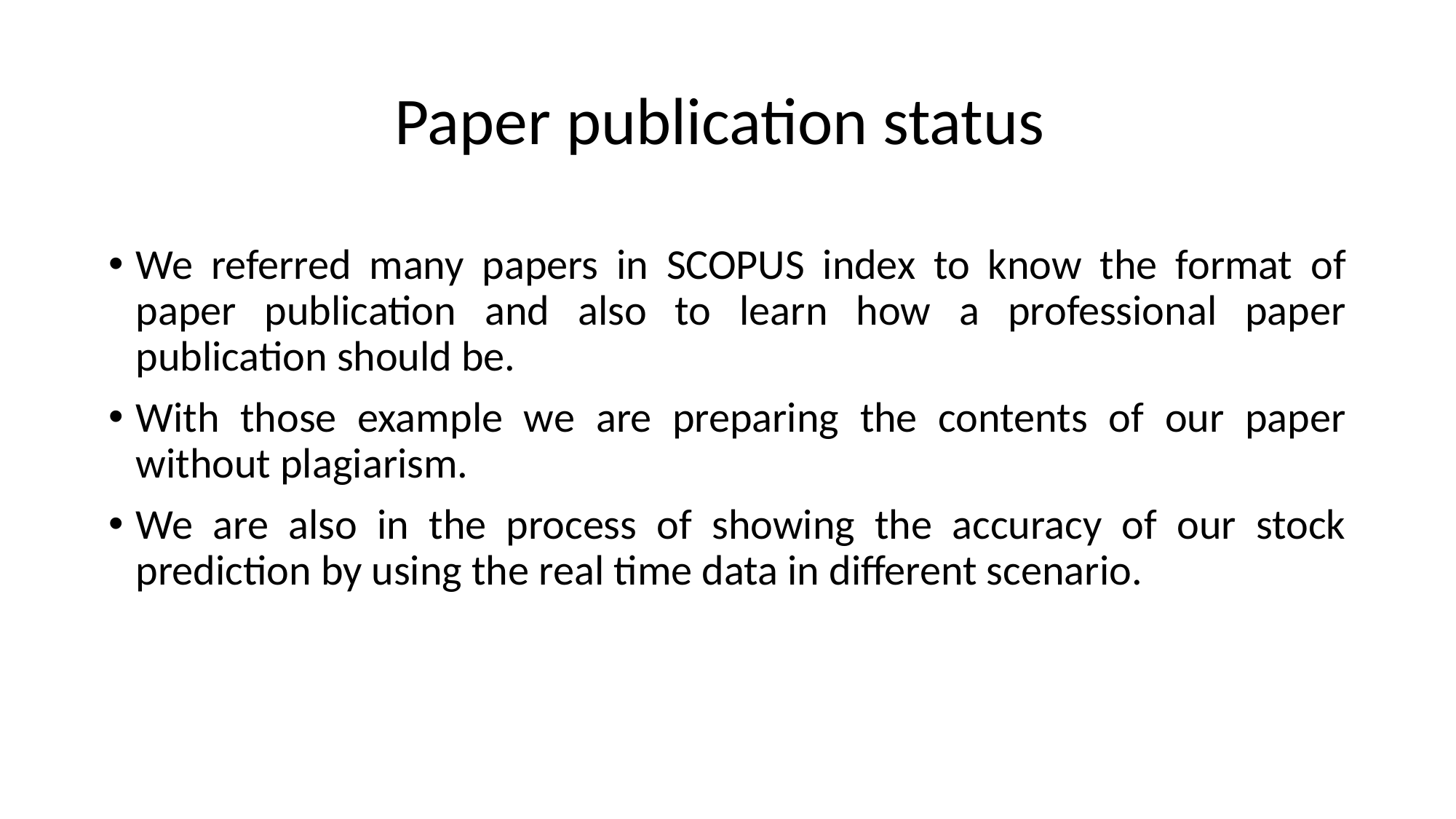

# Paper publication status
We referred many papers in SCOPUS index to know the format of paper publication and also to learn how a professional paper publication should be.
With those example we are preparing the contents of our paper without plagiarism.
We are also in the process of showing the accuracy of our stock prediction by using the real time data in different scenario.